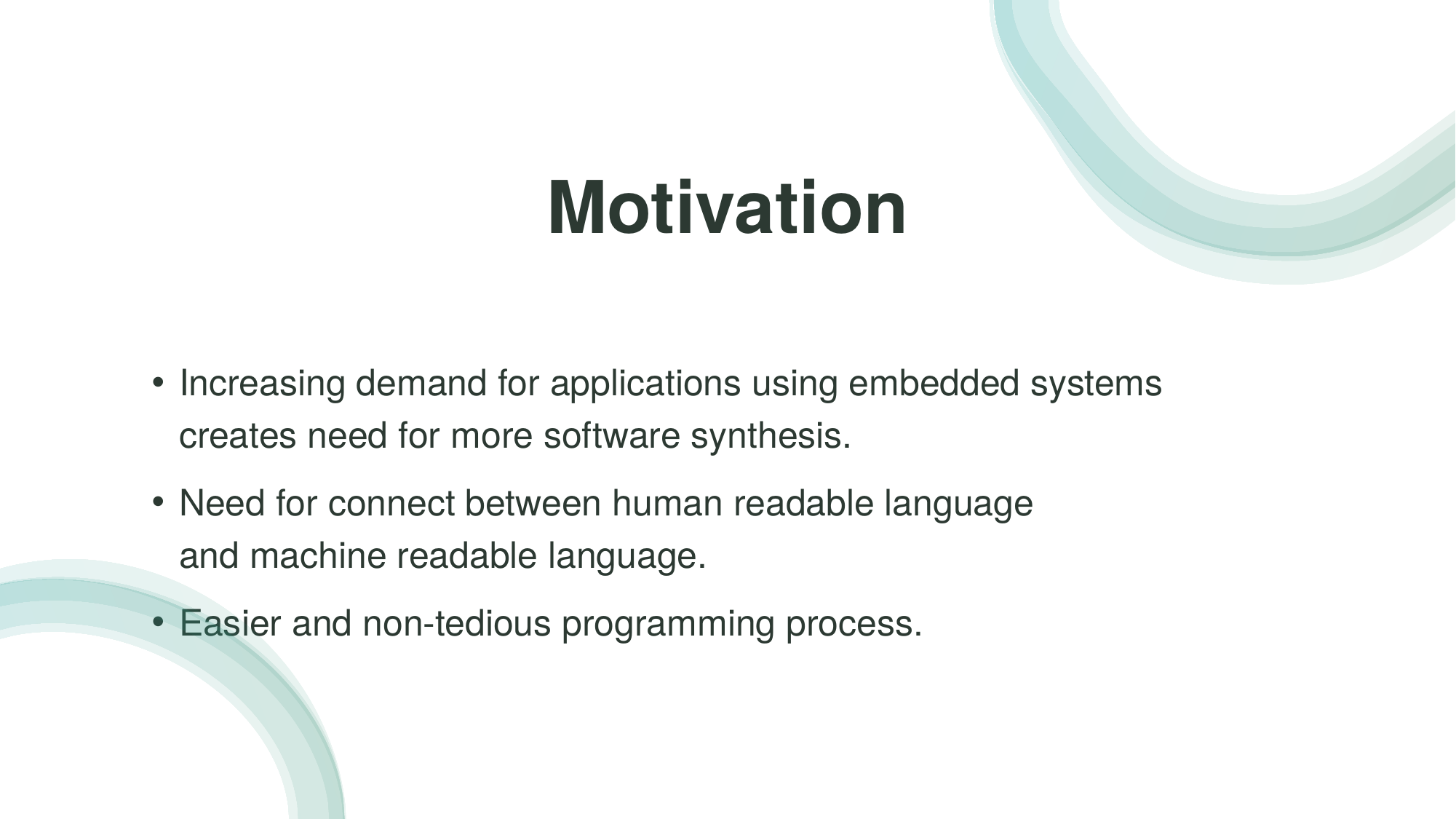

# Motivation
Increasing demand for applications using embedded systems creates need for more software synthesis.
Need for connect between human readable language and machine readable language.
Easier and non-tedious programming process.